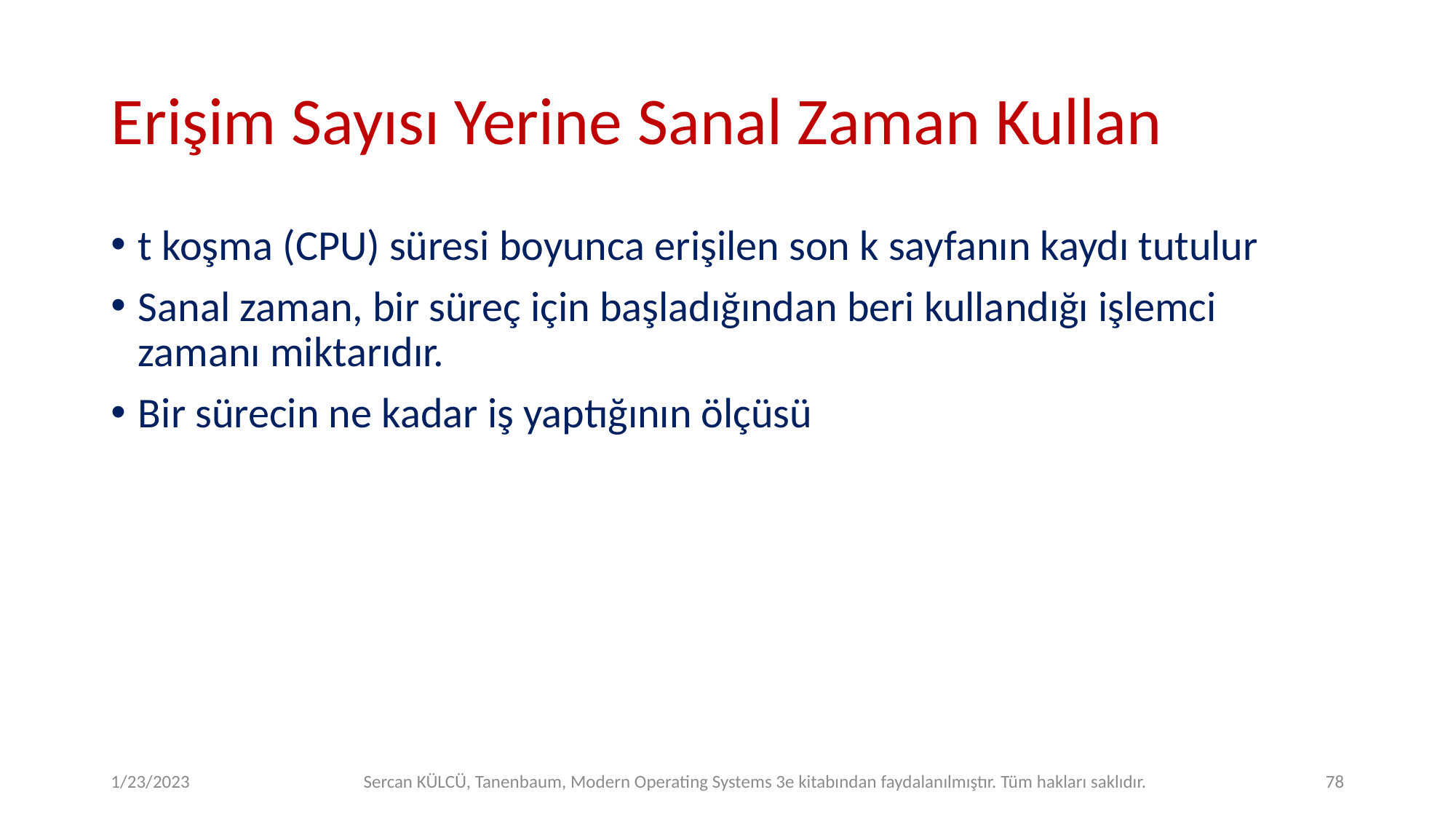

# Erişim Sayısı Yerine Sanal Zaman Kullan
t koşma (CPU) süresi boyunca erişilen son k sayfanın kaydı tutulur
Sanal zaman, bir süreç için başladığından beri kullandığı işlemci zamanı miktarıdır.
Bir sürecin ne kadar iş yaptığının ölçüsü
1/23/2023
Sercan KÜLCÜ, Tanenbaum, Modern Operating Systems 3e kitabından faydalanılmıştır. Tüm hakları saklıdır.
78